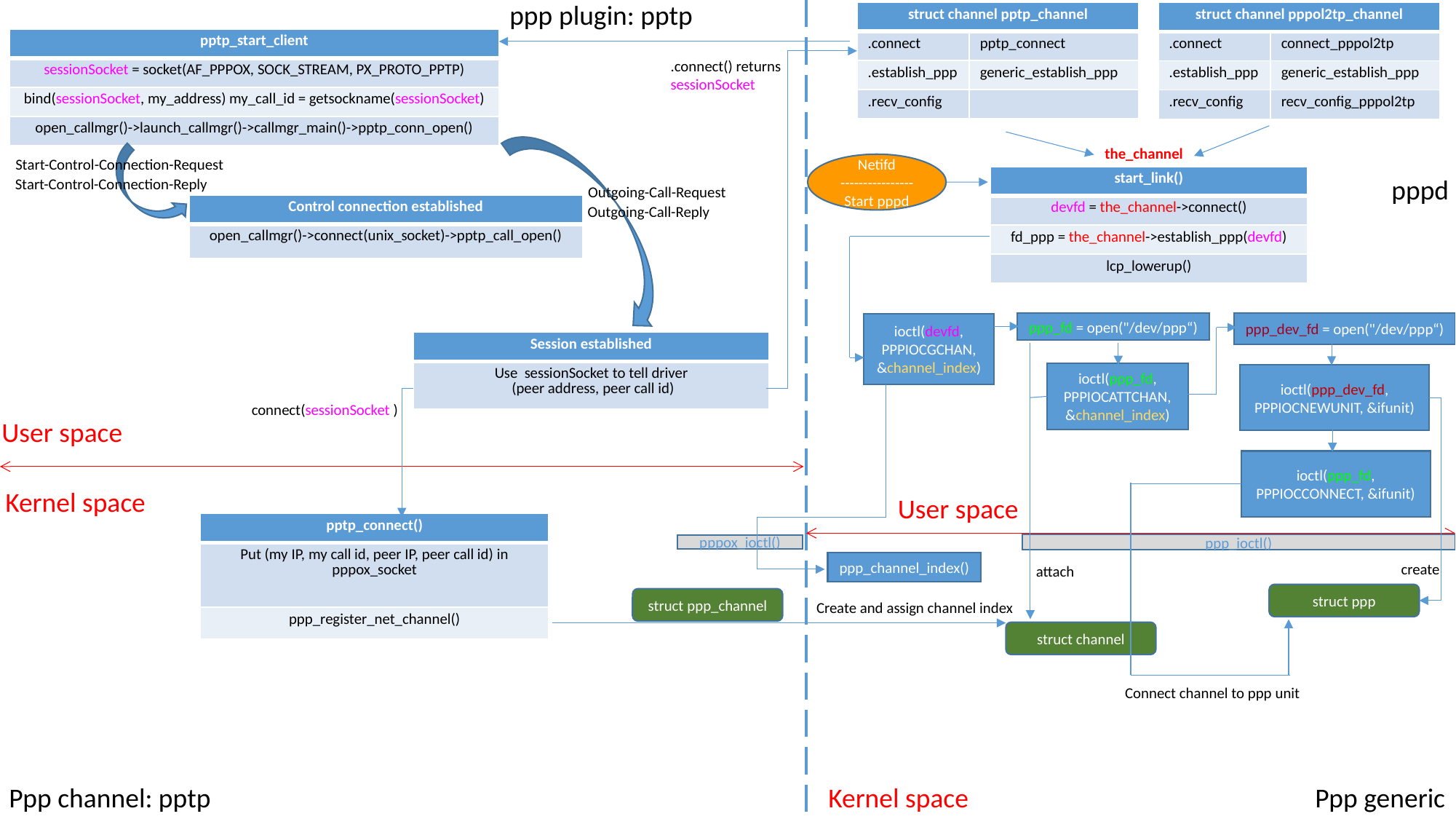

ppp plugin: pptp
| struct channel pptp\_channel |  |
| --- | --- |
| .connect | pptp\_connect |
| .establish\_ppp | generic\_establish\_ppp |
| .recv\_config |  |
| struct channel pppol2tp\_channel |  |
| --- | --- |
| .connect | connect\_pppol2tp |
| .establish\_ppp | generic\_establish\_ppp |
| .recv\_config | recv\_config\_pppol2tp |
| pptp\_start\_client |
| --- |
| sessionSocket = socket(AF\_PPPOX, SOCK\_STREAM, PX\_PROTO\_PPTP) |
| bind(sessionSocket, my\_address) my\_call\_id = getsockname(sessionSocket) |
| open\_callmgr()->launch\_callmgr()->callmgr\_main()->pptp\_conn\_open() |
.connect() returns sessionSocket

the_channel

Start-Control-Connection-Request
Netifd
----------------
Start pppd
| start\_link() |
| --- |
| devfd = the\_channel->connect() |
| fd\_ppp = the\_channel->establish\_ppp(devfd) |
| lcp\_lowerup() |
pppd
Start-Control-Connection-Reply
Outgoing-Call-Request
| Control connection established |
| --- |
| open\_callmgr()->connect(unix\_socket)->pptp\_call\_open() |
Outgoing-Call-Reply
ppp_fd = open("/dev/ppp“)
ppp_dev_fd = open("/dev/ppp“)
ioctl(devfd, PPPIOCGCHAN, &channel_index)
| Session established |
| --- |
| Use sessionSocket to tell driver (peer address, peer call id) |
ioctl(ppp_fd, PPPIOCATTCHAN, &channel_index)
ioctl(ppp_dev_fd, PPPIOCNEWUNIT, &ifunit)
connect(sessionSocket )
User space
ioctl(ppp_fd, PPPIOCCONNECT, &ifunit)
Kernel space
User space
| pptp\_connect() |
| --- |
| Put (my IP, my call id, peer IP, peer call id) in pppox\_socket |
| ppp\_register\_net\_channel() |
ppp_ioctl()
pppox_ioctl()
ppp_channel_index()
create
attach
struct ppp
struct ppp_channel
Create and assign channel index
struct channel
Connect channel to ppp unit
Kernel space
Ppp channel: pptp
Ppp generic